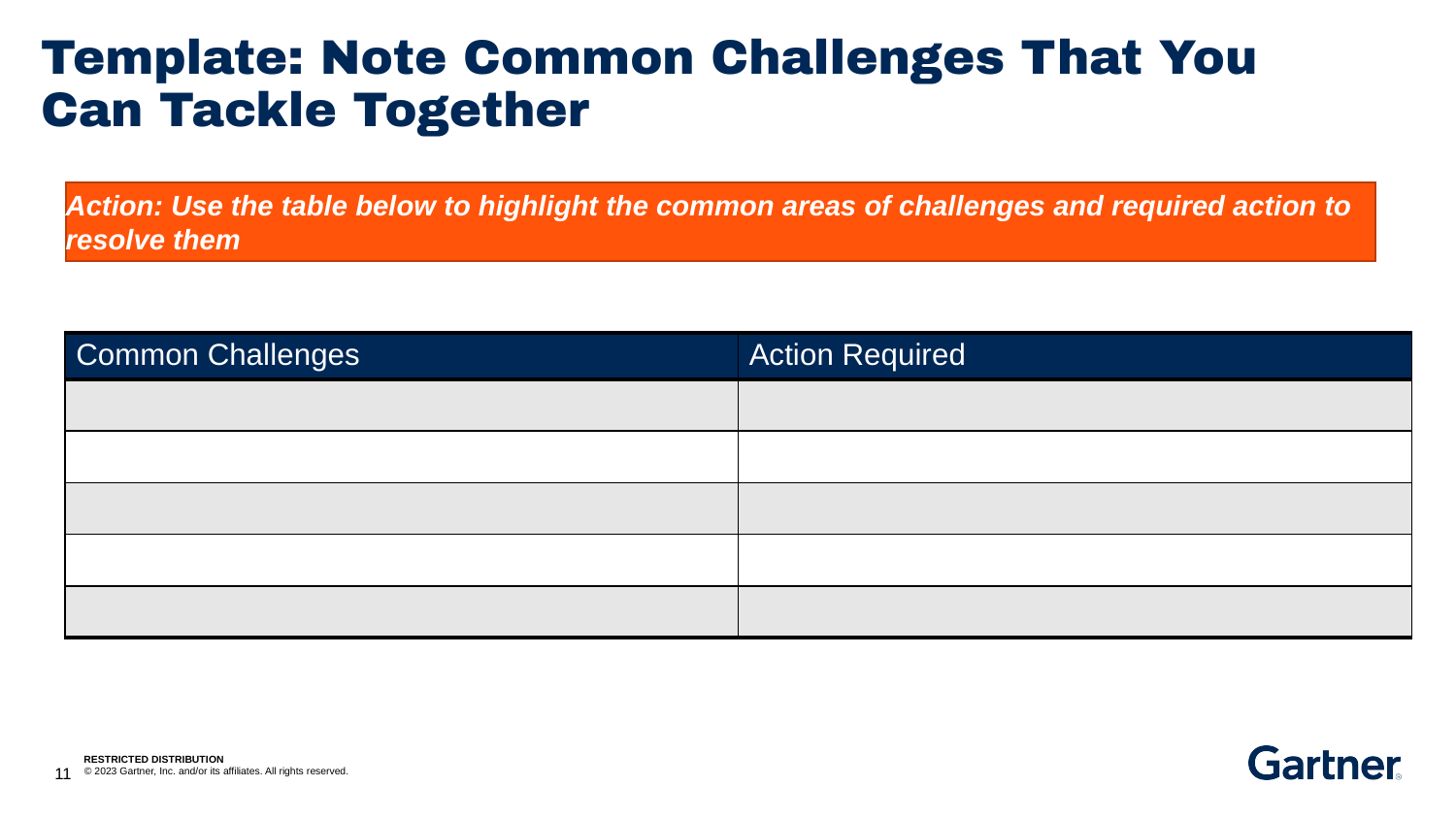

# Template: Note Common Challenges That You Can Tackle Together
Action: Use the table below to highlight the common areas of challenges and required action to resolve them
| Common Challenges | Action Required |
| --- | --- |
|  |  |
|  |  |
|  |  |
|  |  |
|  |  |